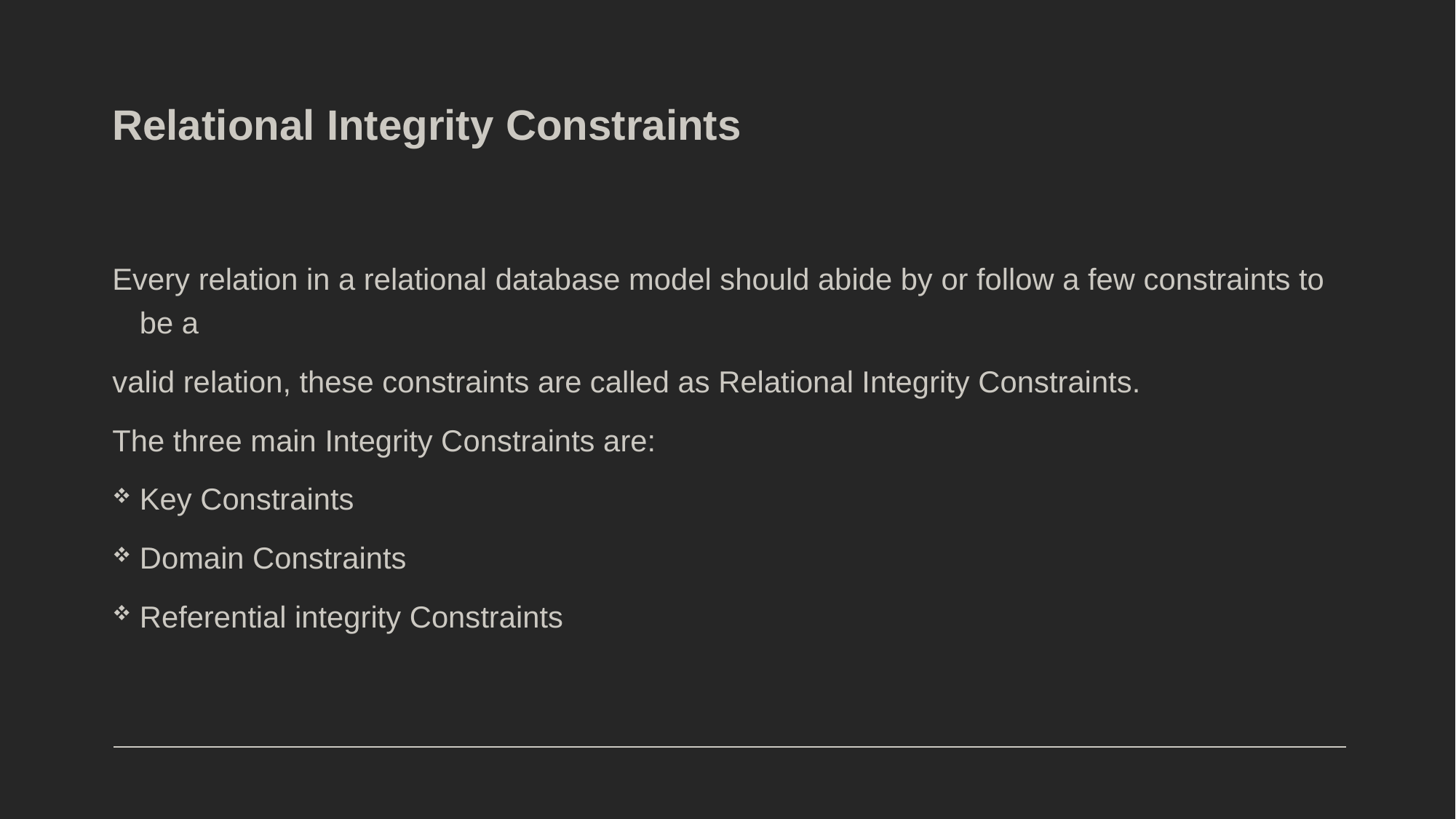

# Relational Integrity Constraints

Every relation in a relational database model should abide by or follow a few constraints to be a
valid relation, these constraints are called as Relational Integrity Constraints.
The three main Integrity Constraints are:
Key Constraints
Domain Constraints
Referential integrity Constraints